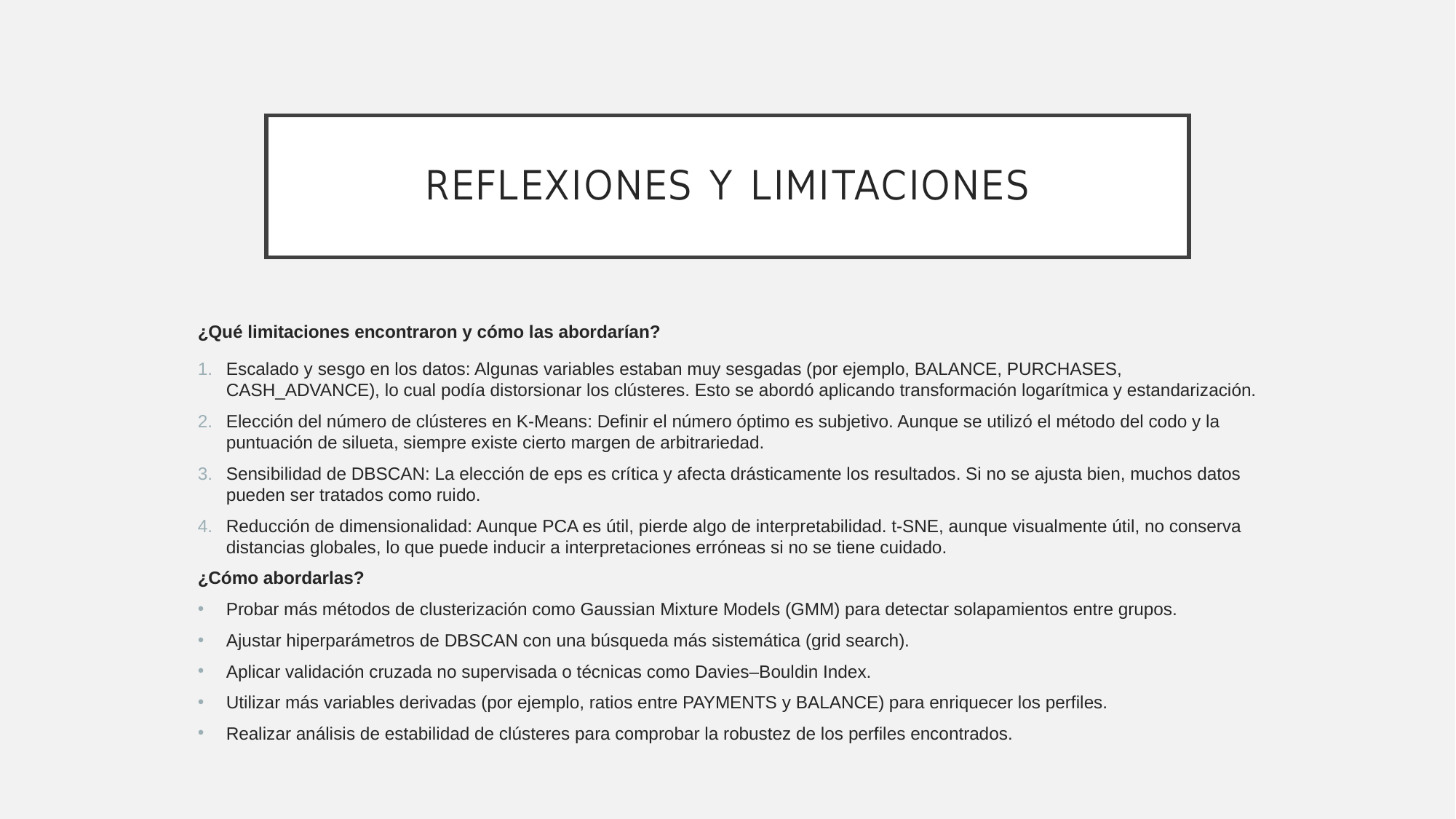

# Reflexiones y Limitaciones
¿Qué limitaciones encontraron y cómo las abordarían?
Escalado y sesgo en los datos: Algunas variables estaban muy sesgadas (por ejemplo, BALANCE, PURCHASES, CASH_ADVANCE), lo cual podía distorsionar los clústeres. Esto se abordó aplicando transformación logarítmica y estandarización.
Elección del número de clústeres en K-Means: Definir el número óptimo es subjetivo. Aunque se utilizó el método del codo y la puntuación de silueta, siempre existe cierto margen de arbitrariedad.
Sensibilidad de DBSCAN: La elección de eps es crítica y afecta drásticamente los resultados. Si no se ajusta bien, muchos datos pueden ser tratados como ruido.
Reducción de dimensionalidad: Aunque PCA es útil, pierde algo de interpretabilidad. t-SNE, aunque visualmente útil, no conserva distancias globales, lo que puede inducir a interpretaciones erróneas si no se tiene cuidado.
¿Cómo abordarlas?
Probar más métodos de clusterización como Gaussian Mixture Models (GMM) para detectar solapamientos entre grupos.
Ajustar hiperparámetros de DBSCAN con una búsqueda más sistemática (grid search).
Aplicar validación cruzada no supervisada o técnicas como Davies–Bouldin Index.
Utilizar más variables derivadas (por ejemplo, ratios entre PAYMENTS y BALANCE) para enriquecer los perfiles.
Realizar análisis de estabilidad de clústeres para comprobar la robustez de los perfiles encontrados.